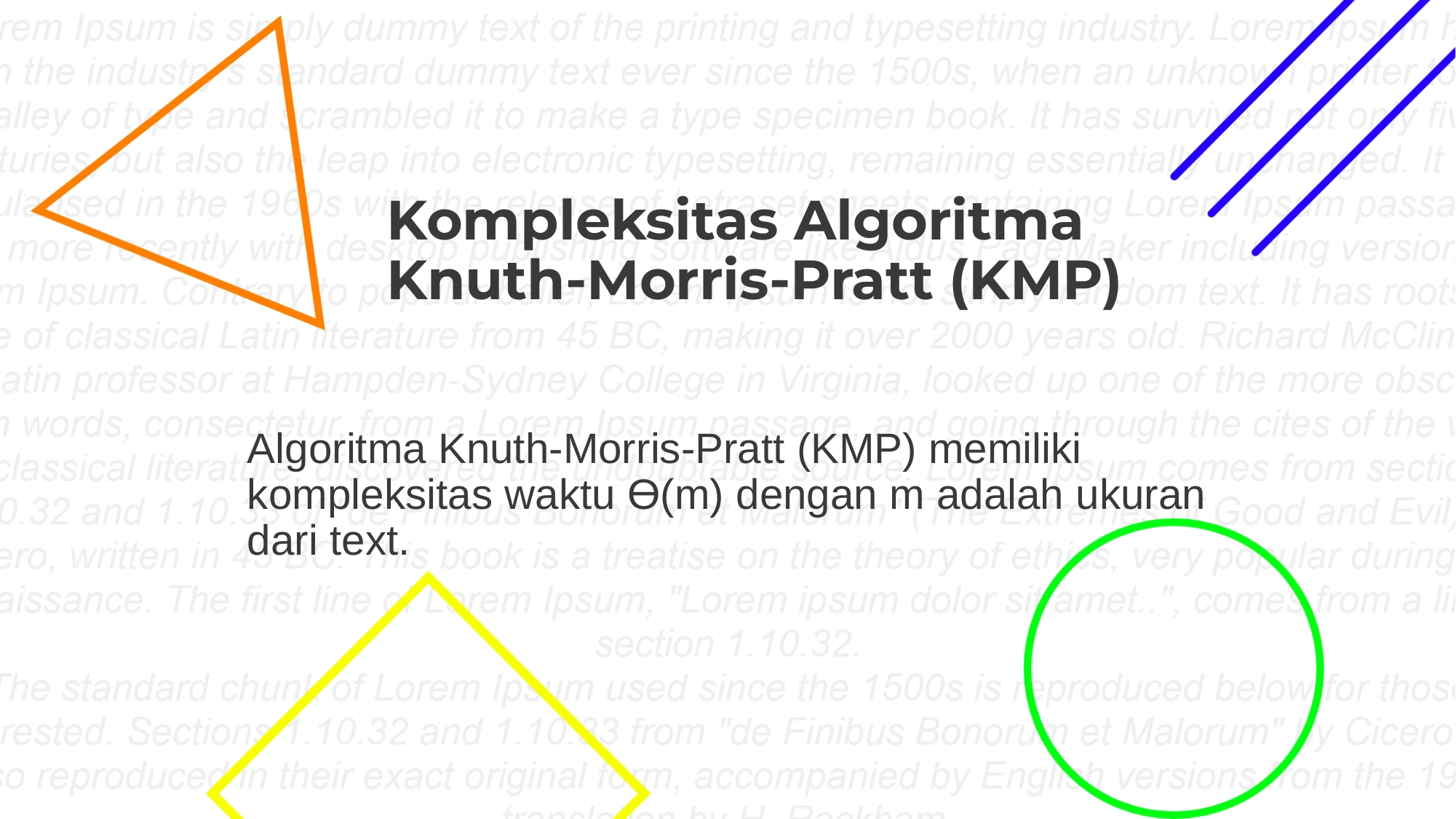

# Kompleksitas Algoritma Knuth-Morris-Pratt (KMP)
Algoritma Knuth-Morris-Pratt (KMP) memiliki kompleksitas waktu Ө(m) dengan m adalah ukuran dari text.